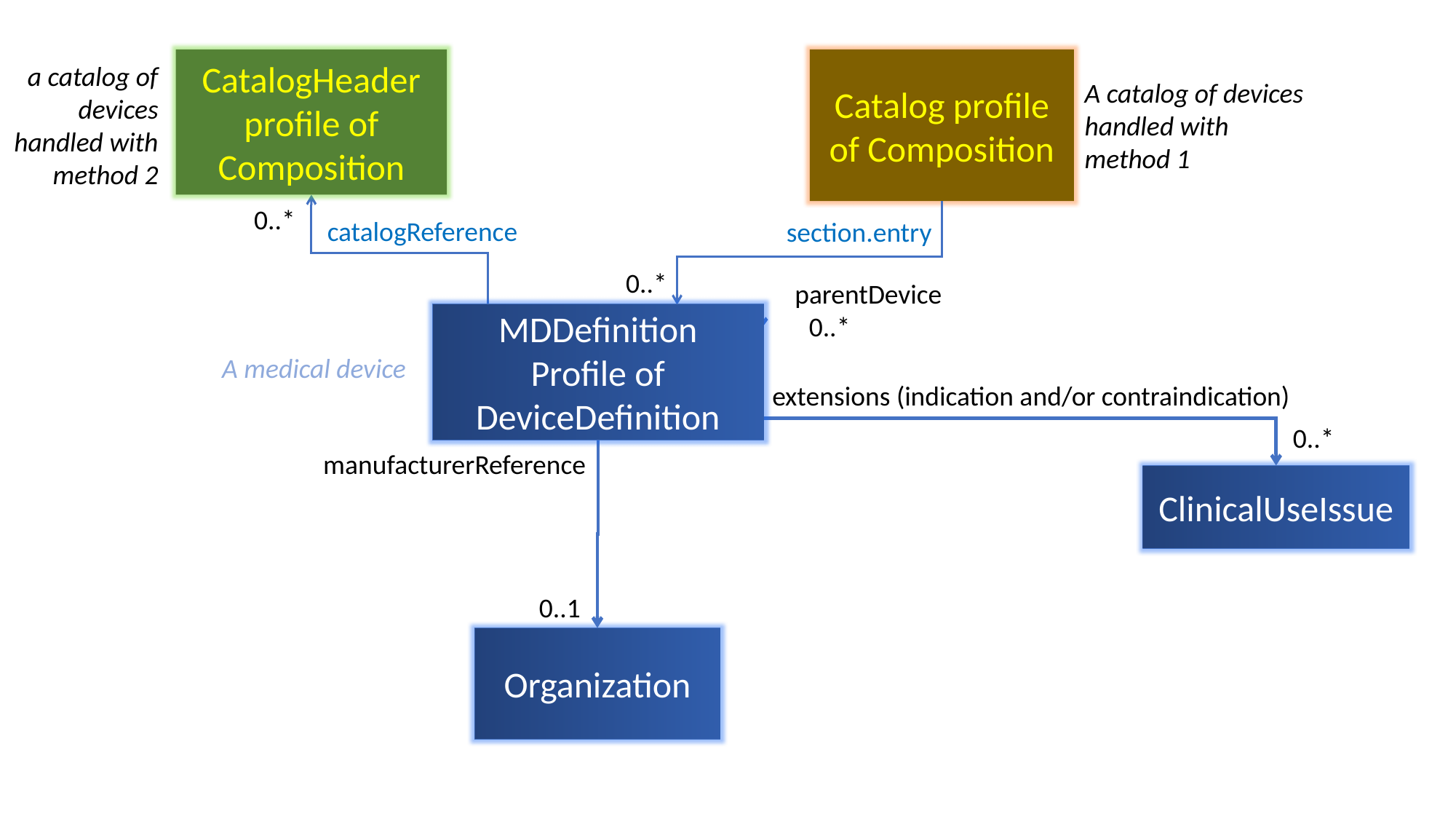

CatalogHeader profile of Composition
Catalog profile of Composition
a catalog of devices handled with method 2
A catalog of devices handled with method 1
0..*
catalogReference
section.entry
0..*
parentDevice
MDDefinition
Profile of DeviceDefinition
0..*

A medical device
extensions (indication and/or contraindication)

0..*
manufacturerReference
ClinicalUseIssue
0..1
Organization